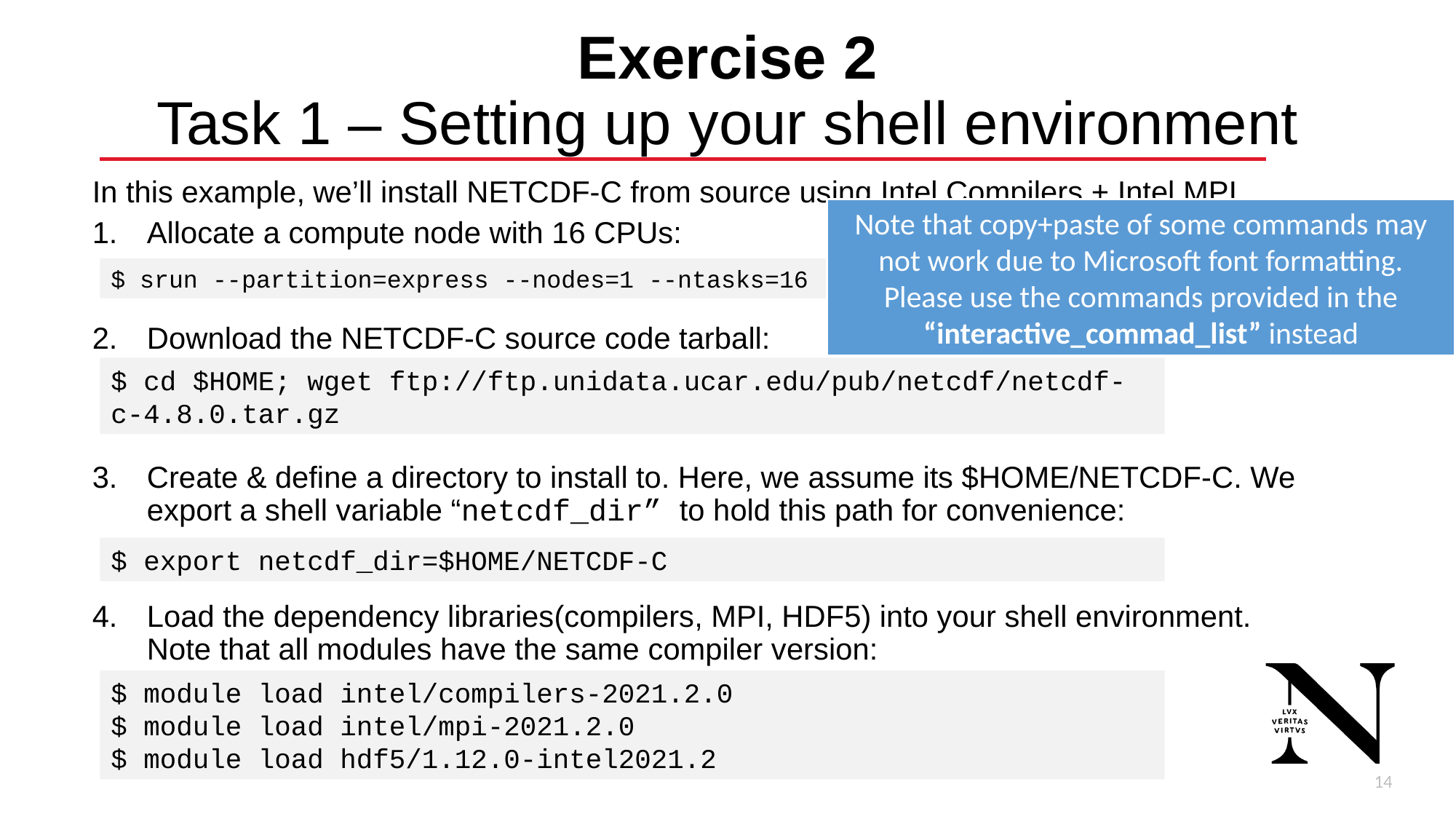

# Exercise 2 Task 1 – Setting up your shell environment
In this example, we’ll install NETCDF-C from source using Intel Compilers + Intel MPI.
Allocate a compute node with 16 CPUs:
Download the NETCDF-C source code tarball:
Create & define a directory to install to. Here, we assume its $HOME/NETCDF-C. We export a shell variable “netcdf_dir” to hold this path for convenience:
Load the dependency libraries(compilers, MPI, HDF5) into your shell environment.
Note that all modules have the same compiler version:

Note that copy+paste of some commands may not work due to Microsoft font formatting.
Please use the commands provided in the “interactive_commad_list” instead
$ srun --partition=express --nodes=1 --ntasks=16 --pty --time=01:00:00 /bin/bash
$ cd $HOME; wget ftp://ftp.unidata.ucar.edu/pub/netcdf/netcdf-c-4.8.0.tar.gz
$ export netcdf_dir=$HOME/NETCDF-C
$ module load intel/compilers-2021.2.0
$ module load intel/mpi-2021.2.0
$ module load hdf5/1.12.0-intel2021.2
14